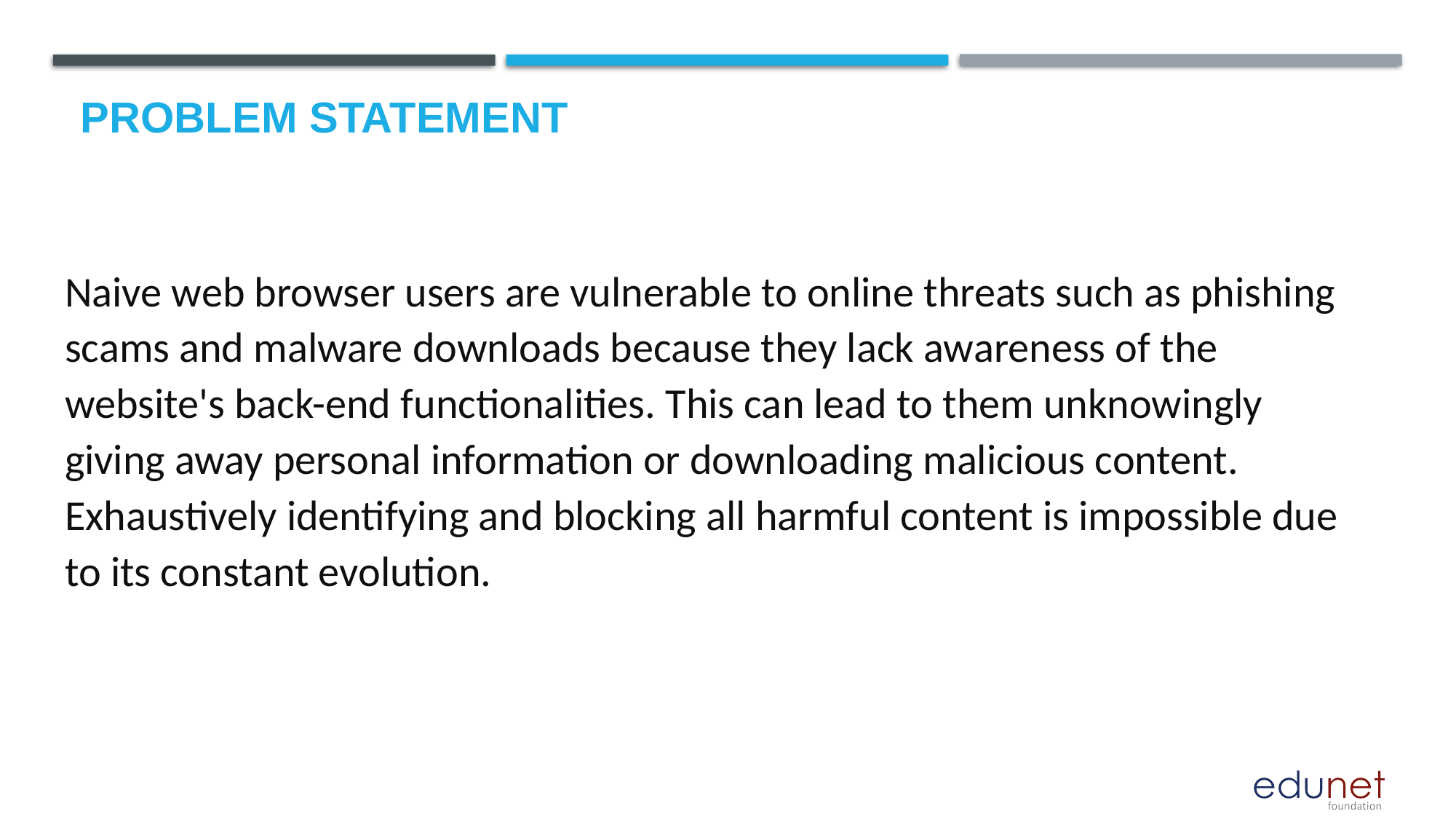

# Problem Statement
Naive web browser users are vulnerable to online threats such as phishing scams and malware downloads because they lack awareness of the website's back-end functionalities. This can lead to them unknowingly giving away personal information or downloading malicious content.  Exhaustively identifying and blocking all harmful content is impossible due to its constant evolution.